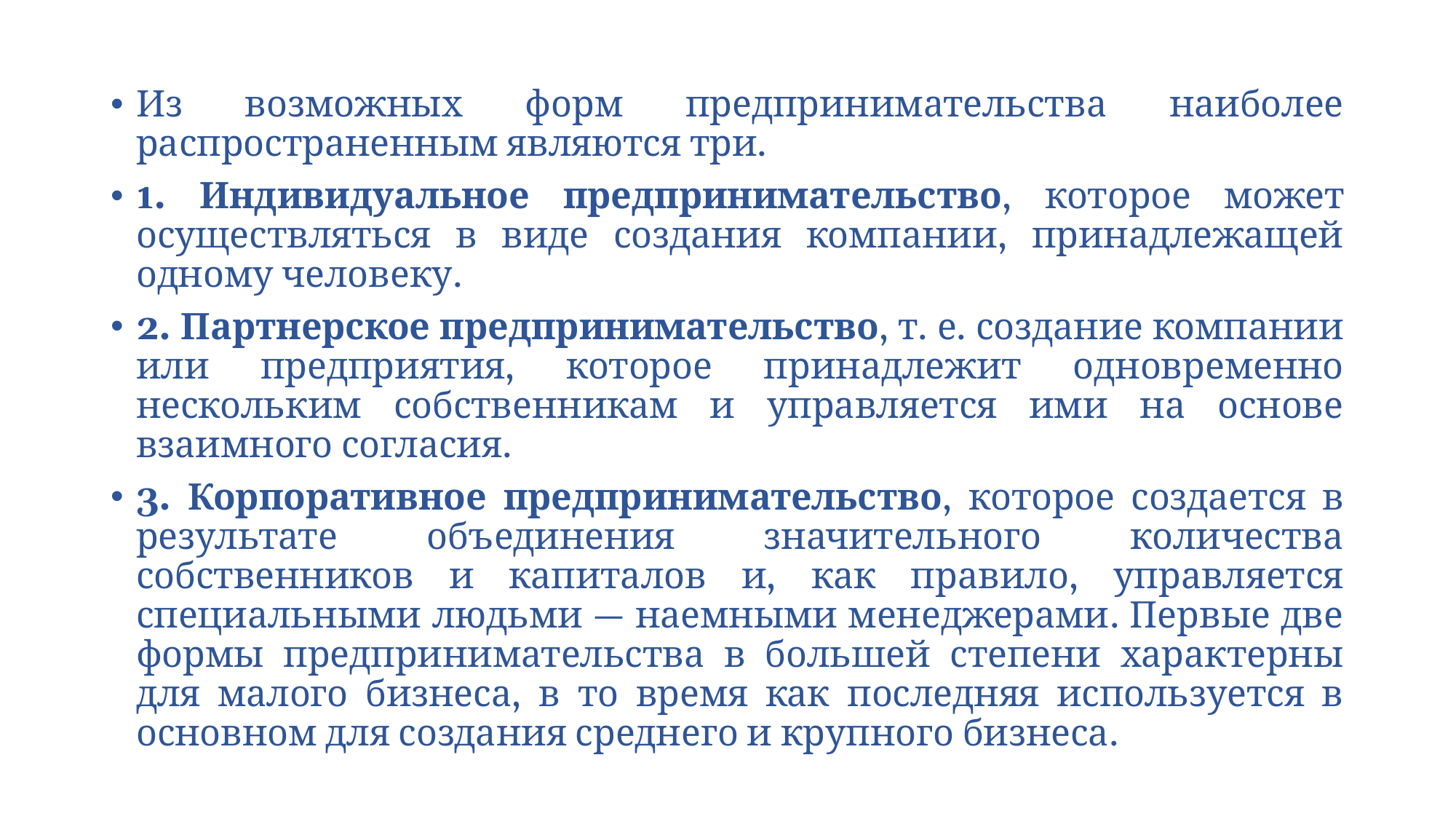

Из возможных форм предпринимательства наиболее распространенным являются три.
1. Индивидуальное предпринимательство, которое может осуществляться в виде создания компании, принадлежащей одному человеку.
2. Партнерское предпринимательство, т. е. создание компании или предприятия, которое принадлежит одновременно нескольким собственникам и управляется ими на основе взаимного согласия.
3. Корпоративное предпринимательство, которое создается в результате объединения значительного количества собственников и капиталов и, как правило, управляется специальными людьми — наемными менеджерами. Первые две формы предпринимательства в большей степени характерны для малого бизнеса, в то время как последняя используется в основном для создания среднего и крупного бизнеса.